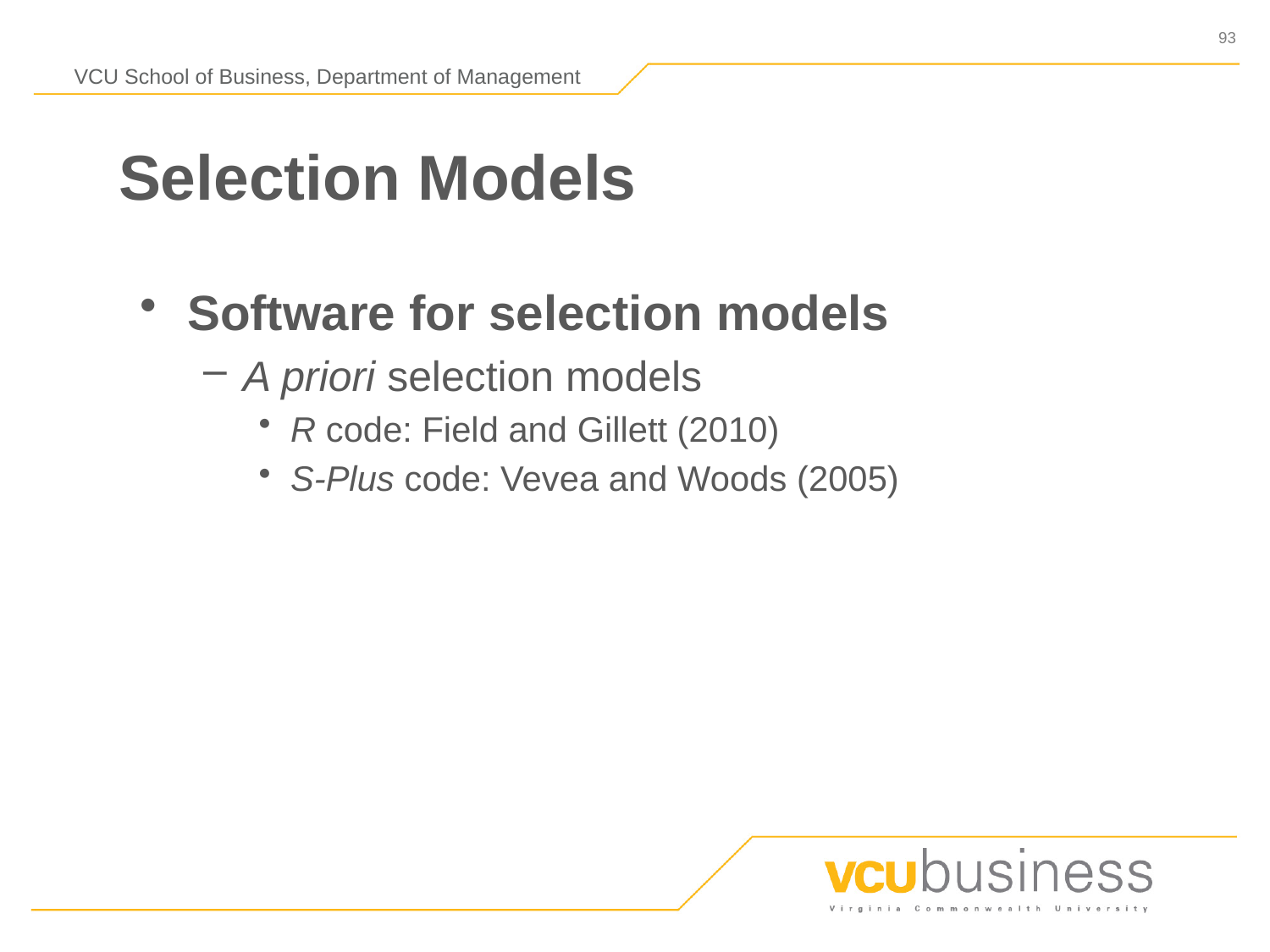

# Selection Models
Software for selection models
A priori selection models
R code: Field and Gillett (2010)
S-Plus code: Vevea and Woods (2005)